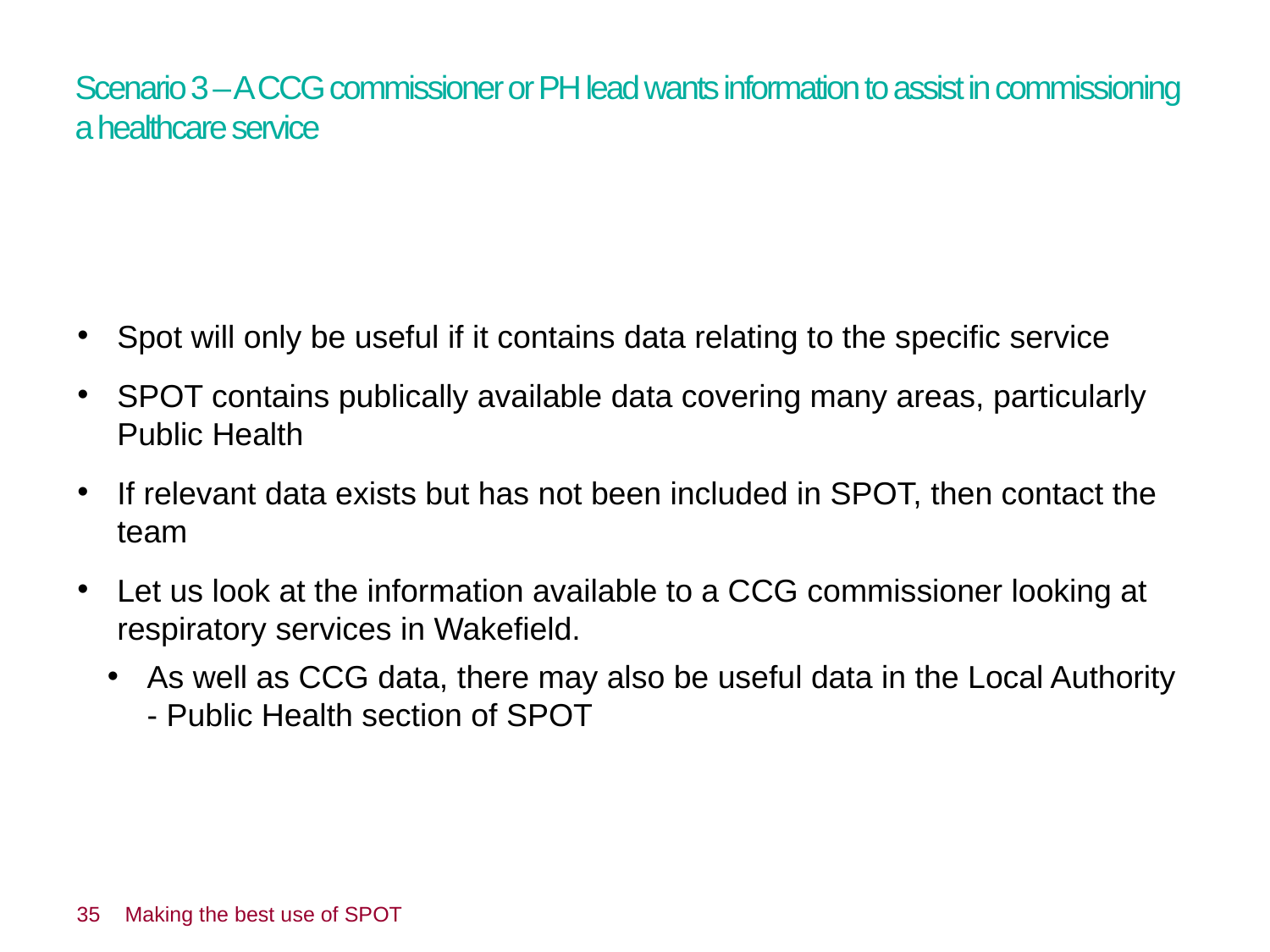

# Scenario 3 – A CCG commissioner or PH lead wants information to assist in commissioning a healthcare service
Spot will only be useful if it contains data relating to the specific service
SPOT contains publically available data covering many areas, particularly Public Health
If relevant data exists but has not been included in SPOT, then contact the team
Let us look at the information available to a CCG commissioner looking at respiratory services in Wakefield.
As well as CCG data, there may also be useful data in the Local Authority - Public Health section of SPOT
  35
Making the best use of SPOT